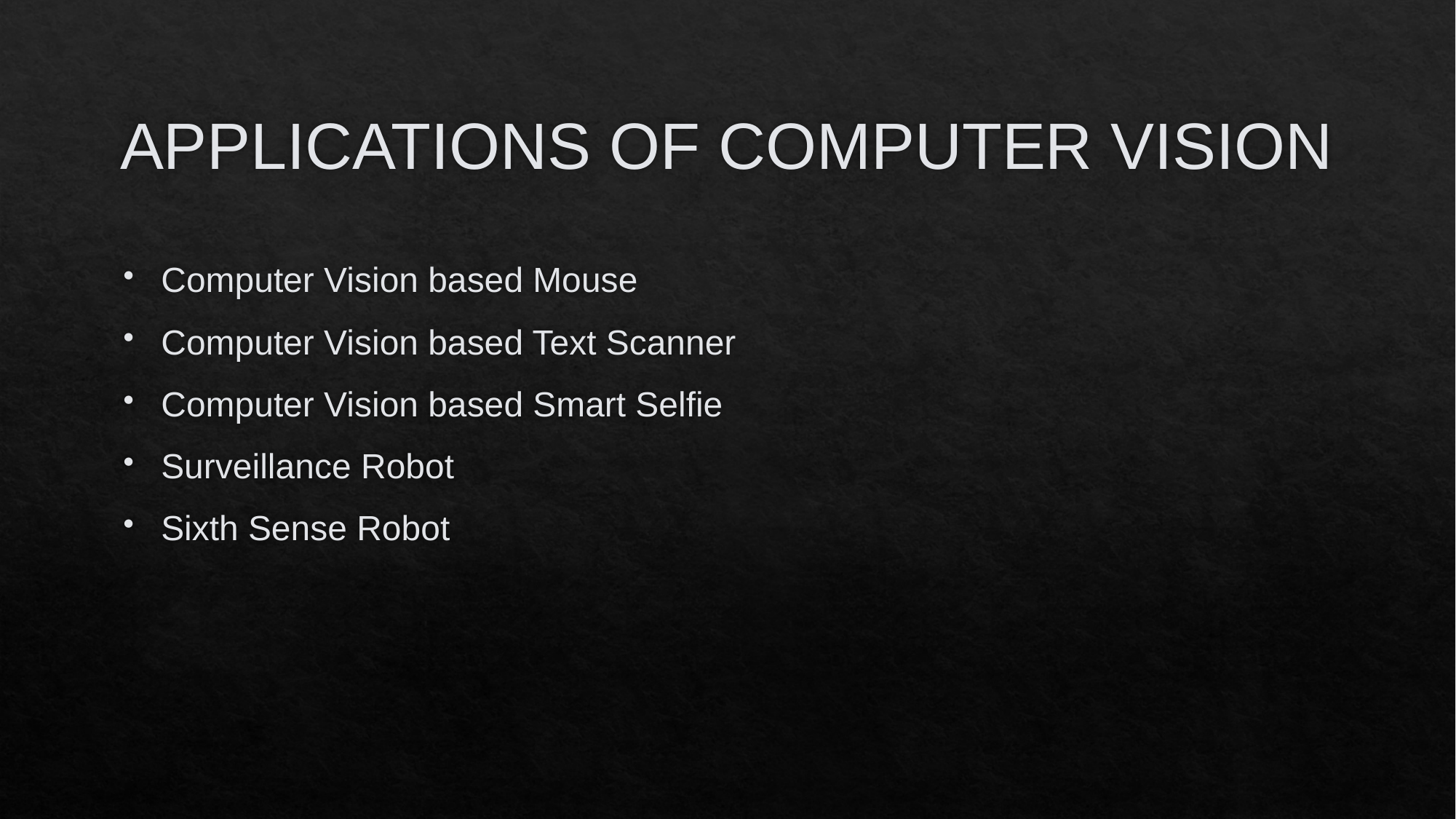

# APPLICATIONS OF COMPUTER VISION
Computer Vision based Mouse
Computer Vision based Text Scanner
Computer Vision based Smart Selfie
Surveillance Robot
Sixth Sense Robot